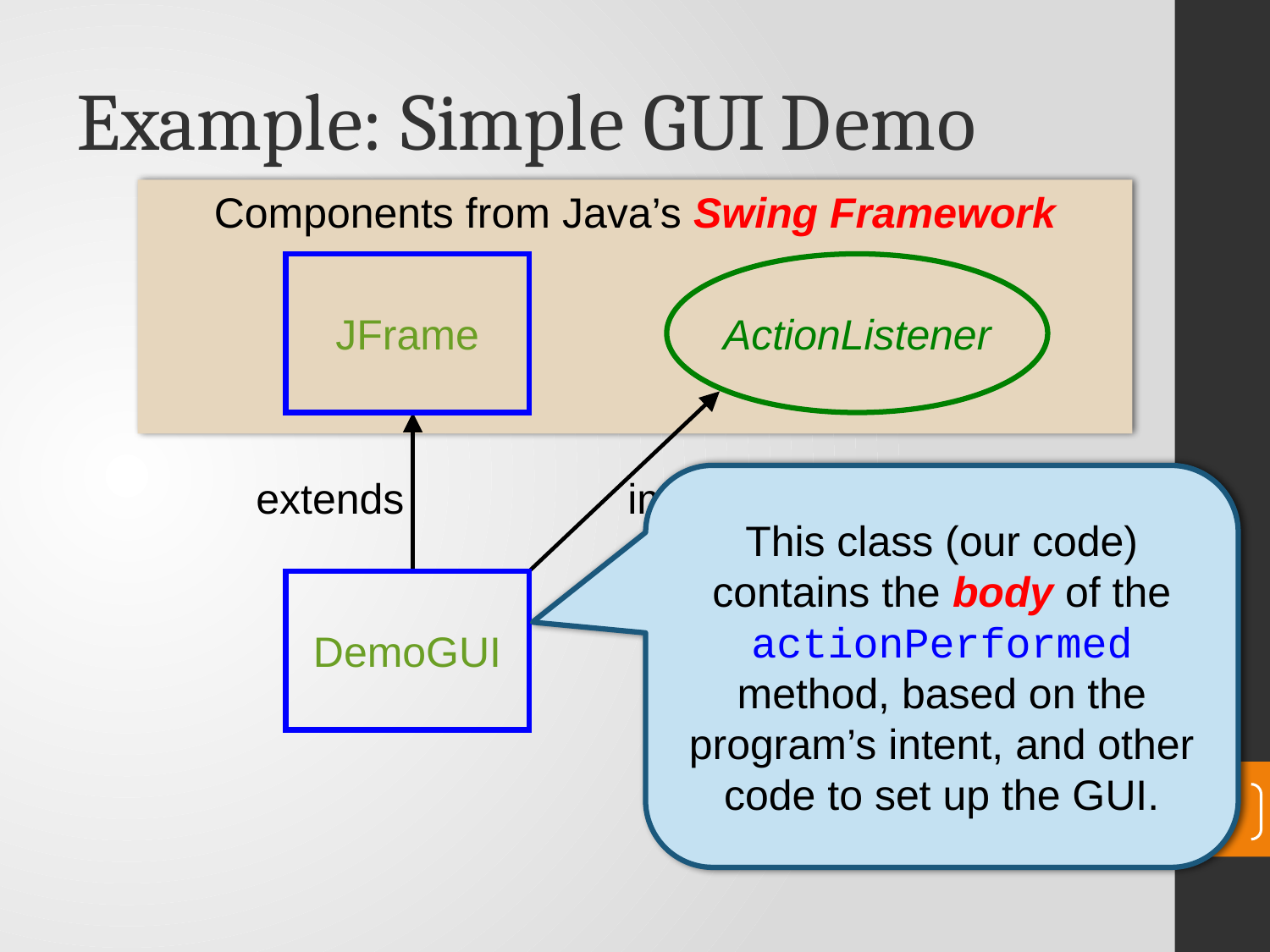

# Example: Simple GUI Demo

Components from Java’s Swing Framework
JFrame
ActionListener

extends
implements
This class (our code) contains the body of the actionPerformed
method, based on the program’s intent, and other code to set up the GUI.
DemoGUI
11